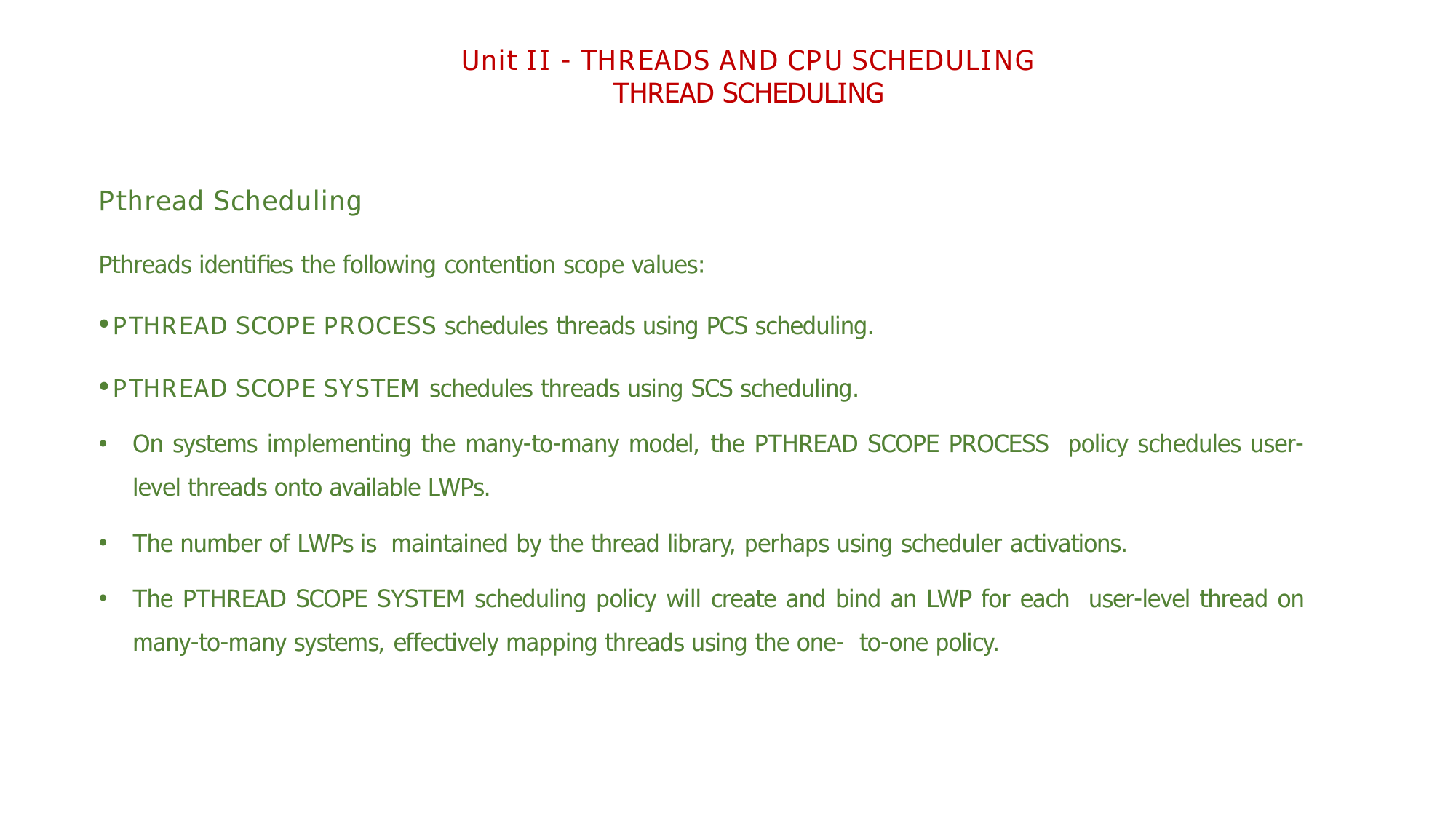

Unit II - THREADS AND CPU SCHEDULING
THREAD SCHEDULING

Pthread Scheduling

Pthreads identifies the following contention scope values:

PTHREAD SCOPE PROCESS schedules threads using PCS scheduling.

PTHREAD SCOPE SYSTEM schedules threads using SCS scheduling.
On systems implementing the many-to-many model, the PTHREAD SCOPE PROCESS  policy schedules user-level threads onto available LWPs.
The number of LWPs is  maintained by the thread library, perhaps using scheduler activations.
The PTHREAD SCOPE SYSTEM scheduling policy will create and bind an LWP for each  user-level thread on many-to-many systems, effectively mapping threads using the one-  to-one policy.